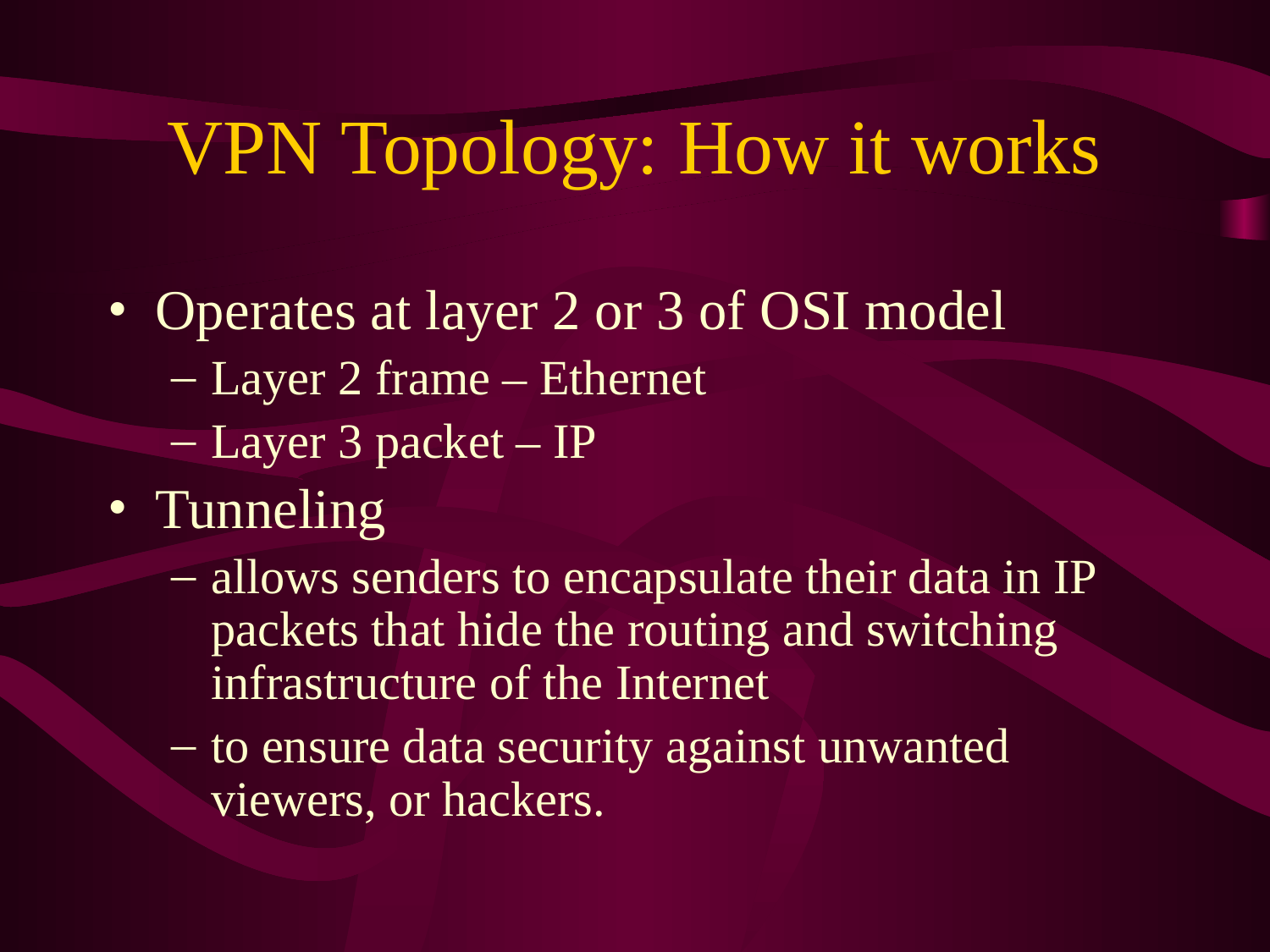

# VPN Topology: How it works
Operates at layer 2 or 3 of OSI model
Layer 2 frame – Ethernet
Layer 3 packet – IP
Tunneling
allows senders to encapsulate their data in IP packets that hide the routing and switching infrastructure of the Internet
to ensure data security against unwanted viewers, or hackers.